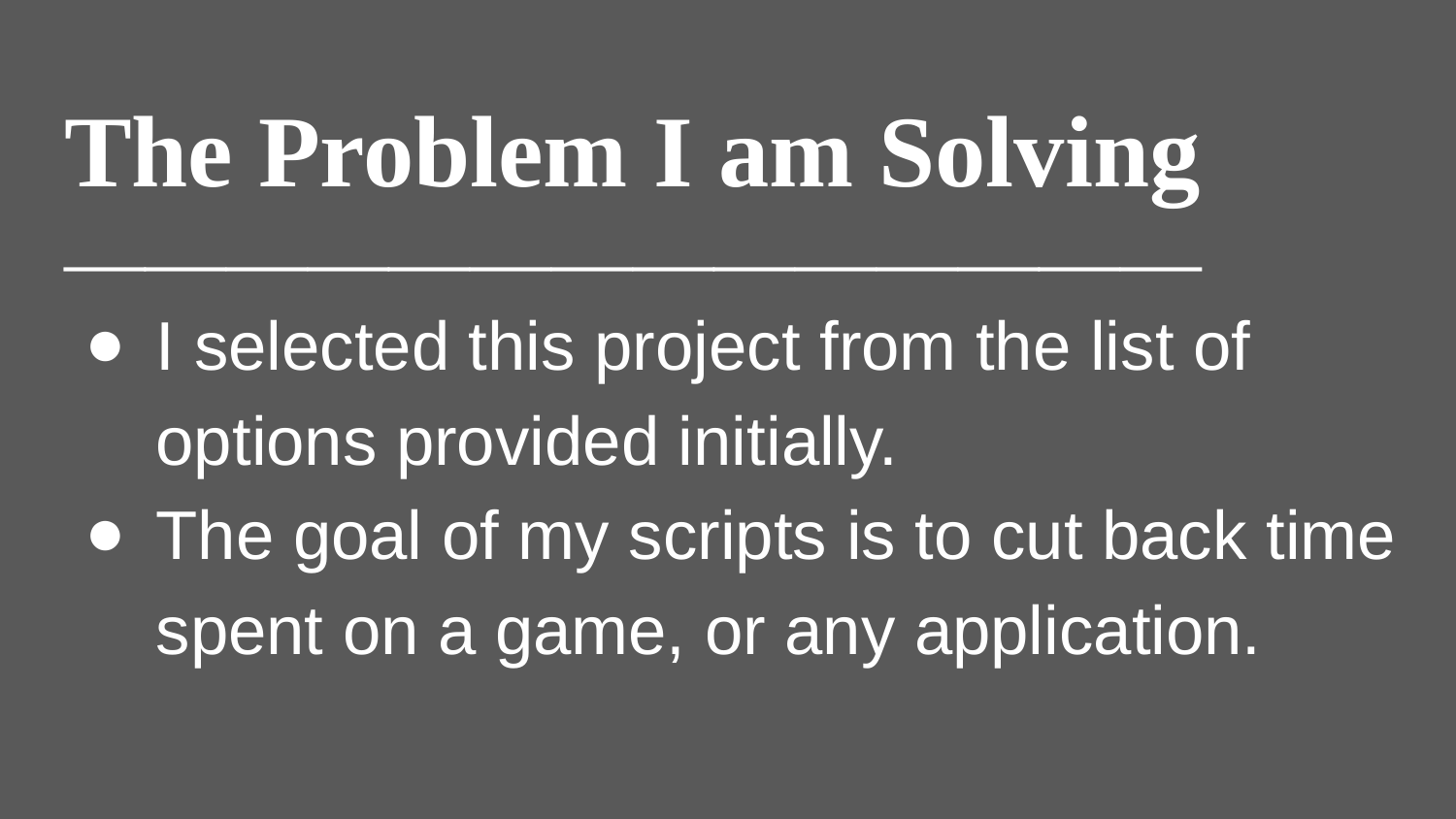

# The Problem I am Solving
——————————————
I selected this project from the list of options provided initially.
The goal of my scripts is to cut back time spent on a game, or any application.